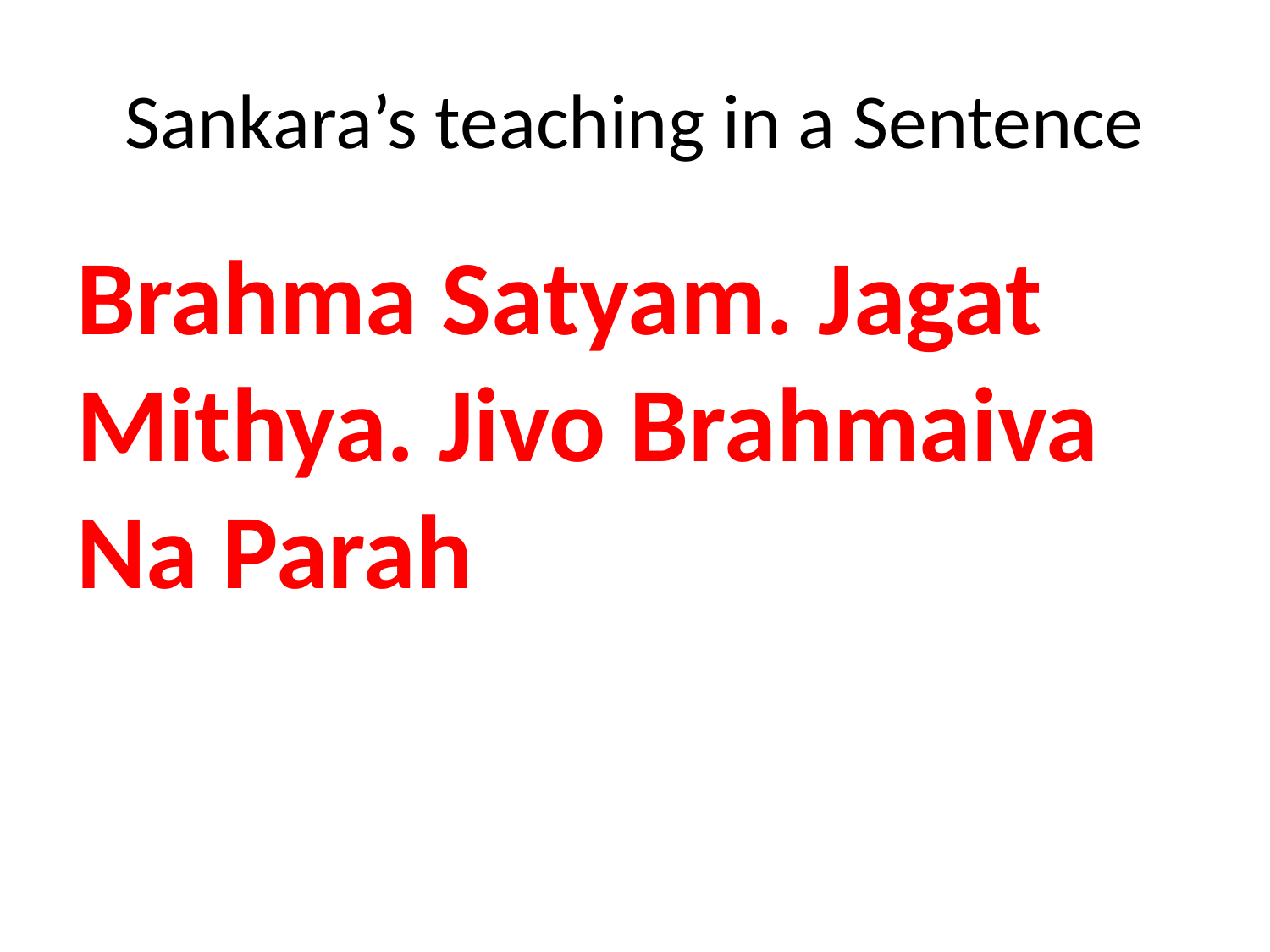

# Sankara’s teaching in a Sentence
Brahma Satyam. Jagat Mithya. Jivo Brahmaiva Na Parah